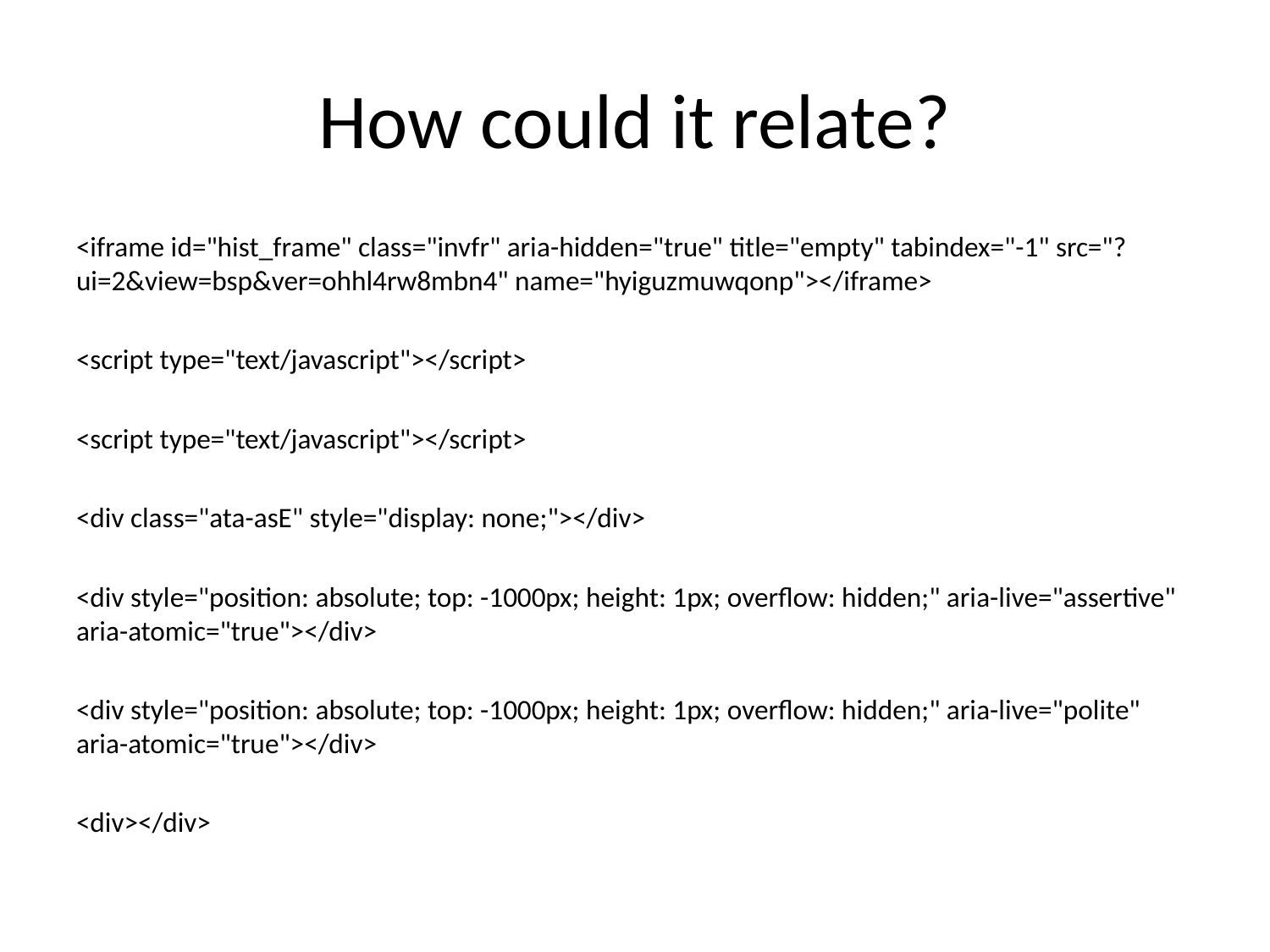

# How could it relate?
<iframe id="hist_frame" class="invfr" aria-hidden="true" title="empty" tabindex="-1" src="?ui=2&view=bsp&ver=ohhl4rw8mbn4" name="hyiguzmuwqonp"></iframe>

<script type="text/javascript"></script>

<script type="text/javascript"></script>

<div class="ata-asE" style="display: none;"></div>

<div style="position: absolute; top: -1000px; height: 1px; overflow: hidden;" aria-live="assertive" aria-atomic="true"></div>

<div style="position: absolute; top: -1000px; height: 1px; overflow: hidden;" aria-live="polite" aria-atomic="true"></div>

<div></div>